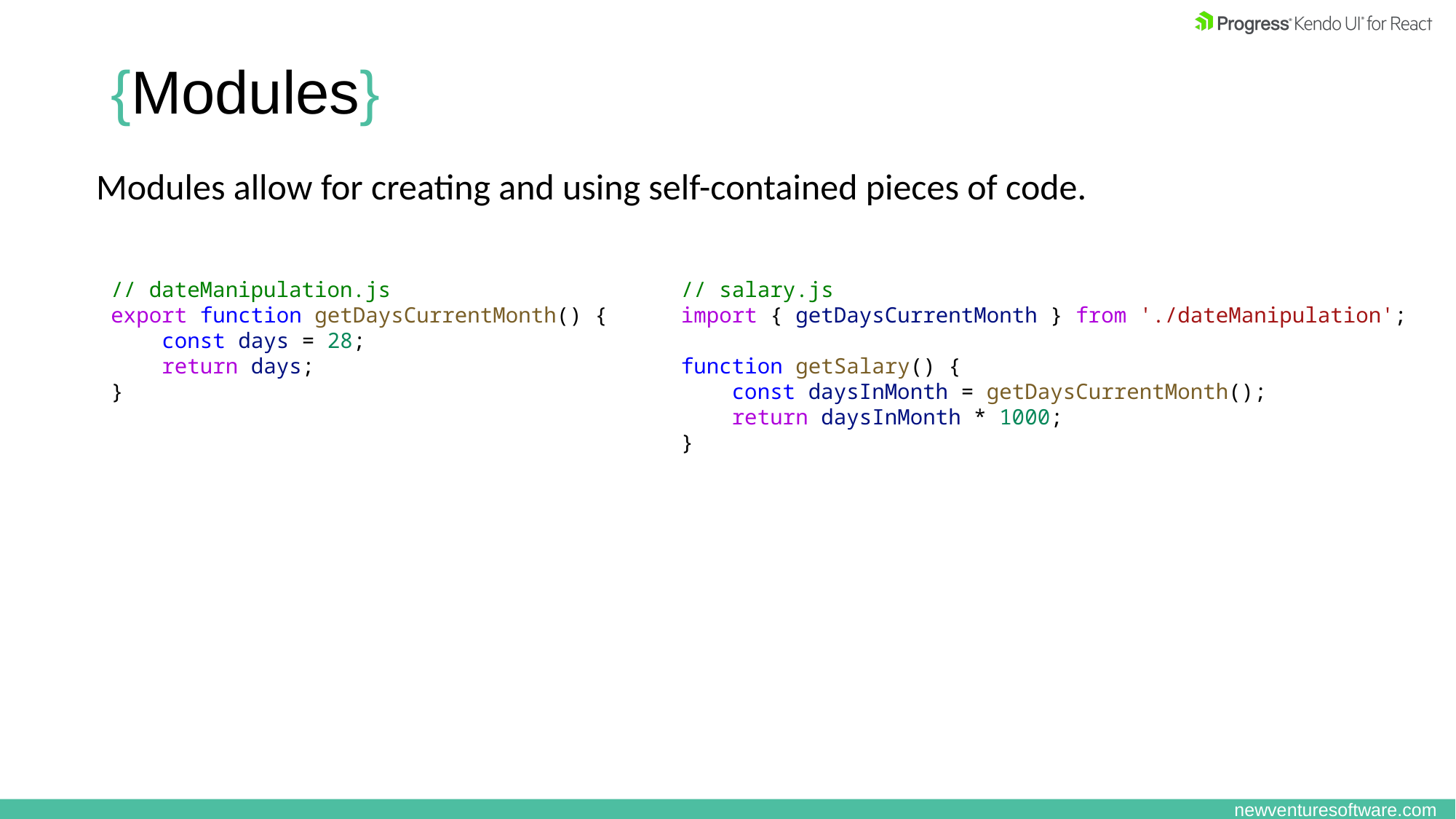

# {Modules}
Modules allow for creating and using self-contained pieces of code.
// dateManipulation.js
export function getDaysCurrentMonth() {
    const days = 28;
    return days;
}
// salary.js
import { getDaysCurrentMonth } from './dateManipulation';

function getSalary() {
    const daysInMonth = getDaysCurrentMonth();
    return daysInMonth * 1000;
}